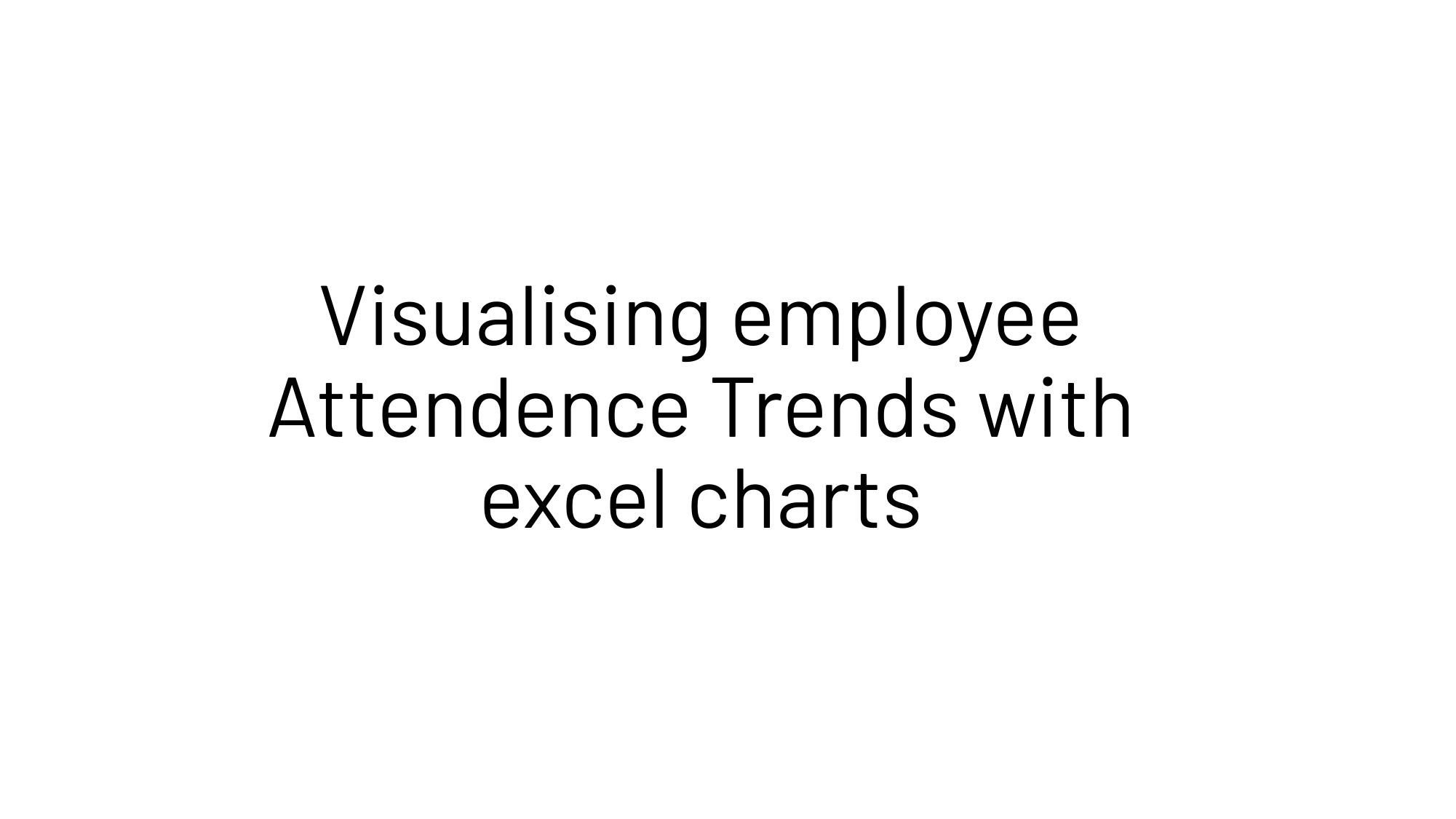

# Visualising employee Attendence Trends with excel charts